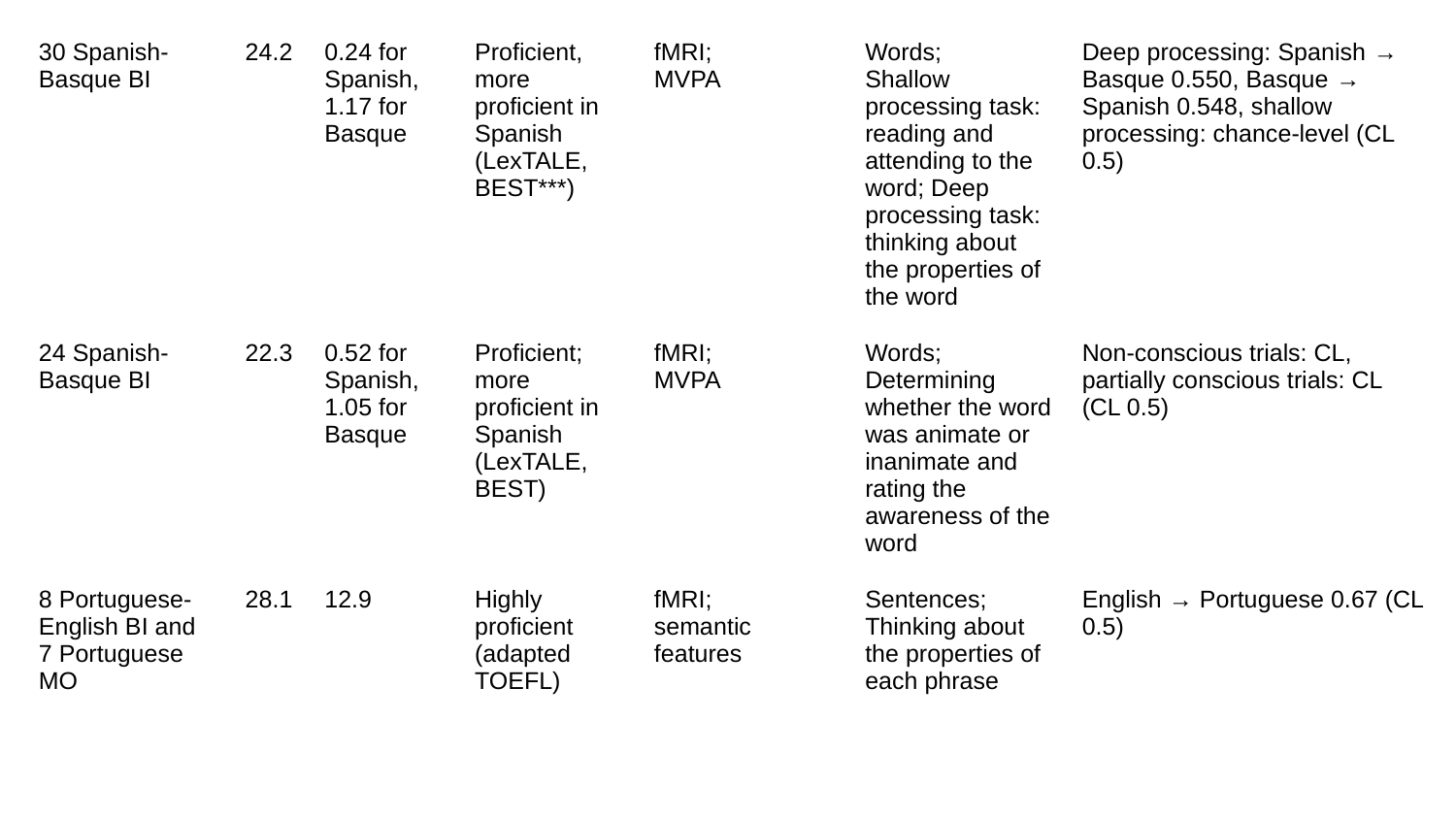

| 30 Spanish-Basque BI | 24.2 | 0.24 for Spanish, 1.17 for Basque | Proficient, more proficient in Spanish (LexTALE, BEST\*\*\*) | fMRI; MVPA | Words; Shallow processing task: reading and attending to the word; Deep processing task: thinking about the properties of the word | Deep processing: Spanish → Basque 0.550, Basque → Spanish 0.548, shallow processing: chance-level (CL 0.5) |
| --- | --- | --- | --- | --- | --- | --- |
| 24 Spanish-Basque BI | 22.3 | 0.52 for Spanish, 1.05 for Basque | Proficient; more proficient in Spanish (LexTALE, BEST) | fMRI; MVPA | Words; Determining whether the word was animate or inanimate and rating the awareness of the word | Non-conscious trials: CL, partially conscious trials: CL (CL 0.5) |
| 8 Portuguese-English BI and 7 Portuguese MO | 28.1 | 12.9 | Highly proficient (adapted TOEFL) | fMRI; semantic features | Sentences; Thinking about the properties of each phrase | English → Portuguese 0.67 (CL 0.5) |